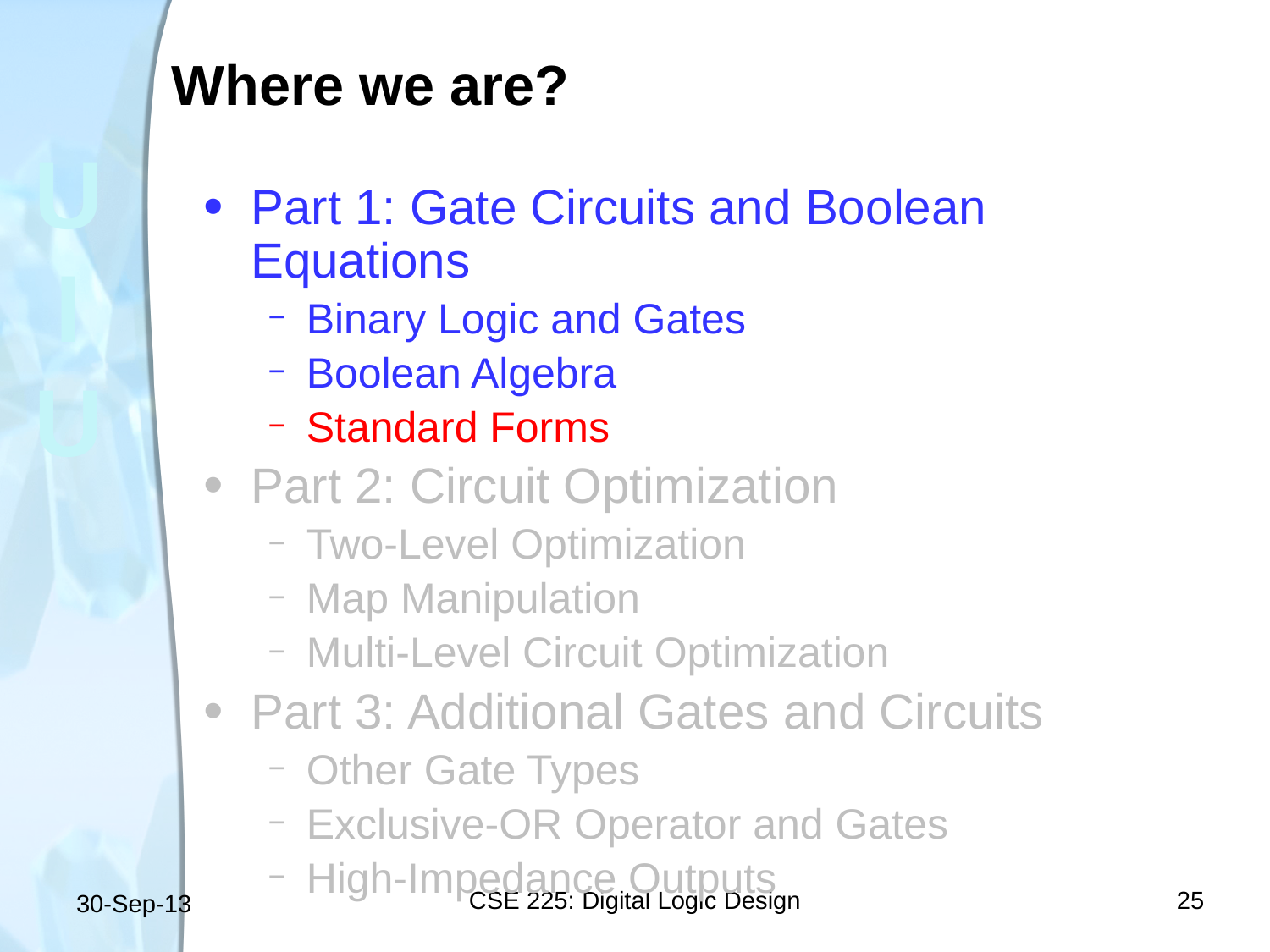

# Where we are?
Part 1: Gate Circuits and Boolean Equations
Binary Logic and Gates
Boolean Algebra
Standard Forms
Part 2: Circuit Optimization
Two-Level Optimization
Map Manipulation
Multi-Level Circuit Optimization
Part 3: Additional Gates and Circuits
Other Gate Types
Exclusive-OR Operator and Gates
High-Impedance Outputs
CSE 225: Digital Logic Design
25
30-Sep-13